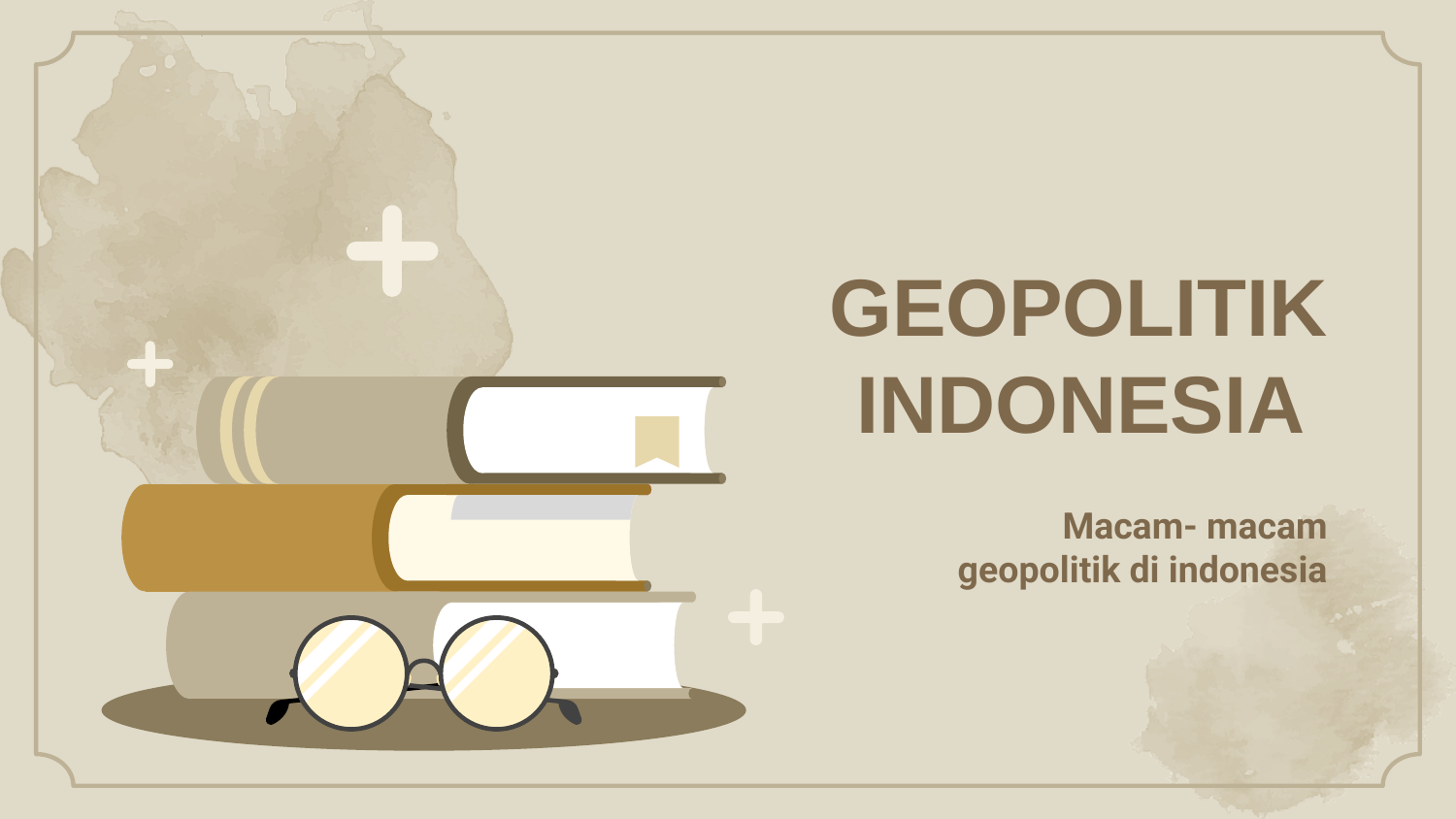

# GEOPOLITIK INDONESIA

Macam- macam geopolitik di indonesia